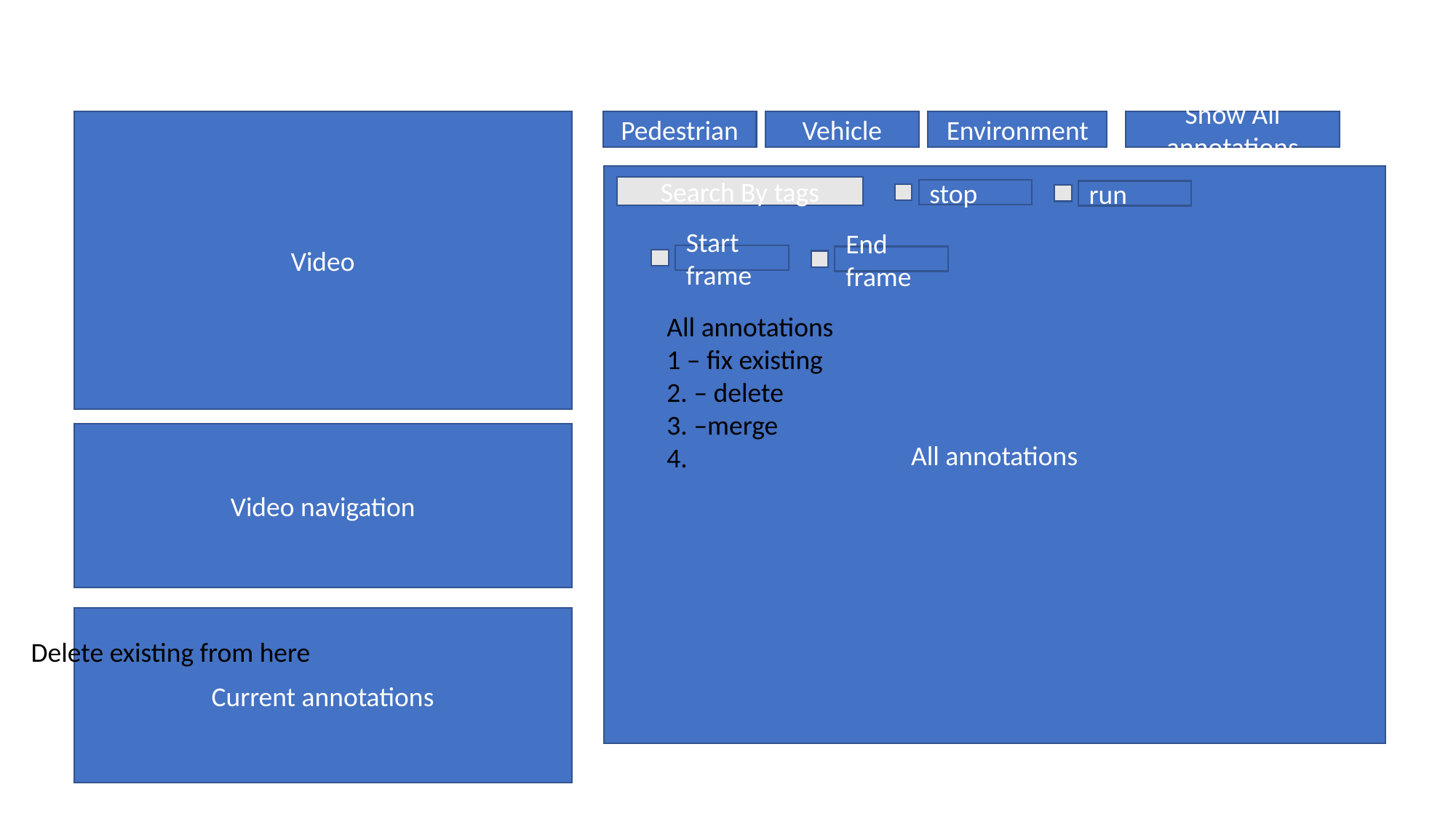

Video
Pedestrian
Vehicle
Environment
Show All annotations
All annotations
Search By tags
stop

run

Start frame

End frame

All annotations
1 – fix existing
2. – delete
3. –merge
4.
Video navigation
Current annotations
Delete existing from here